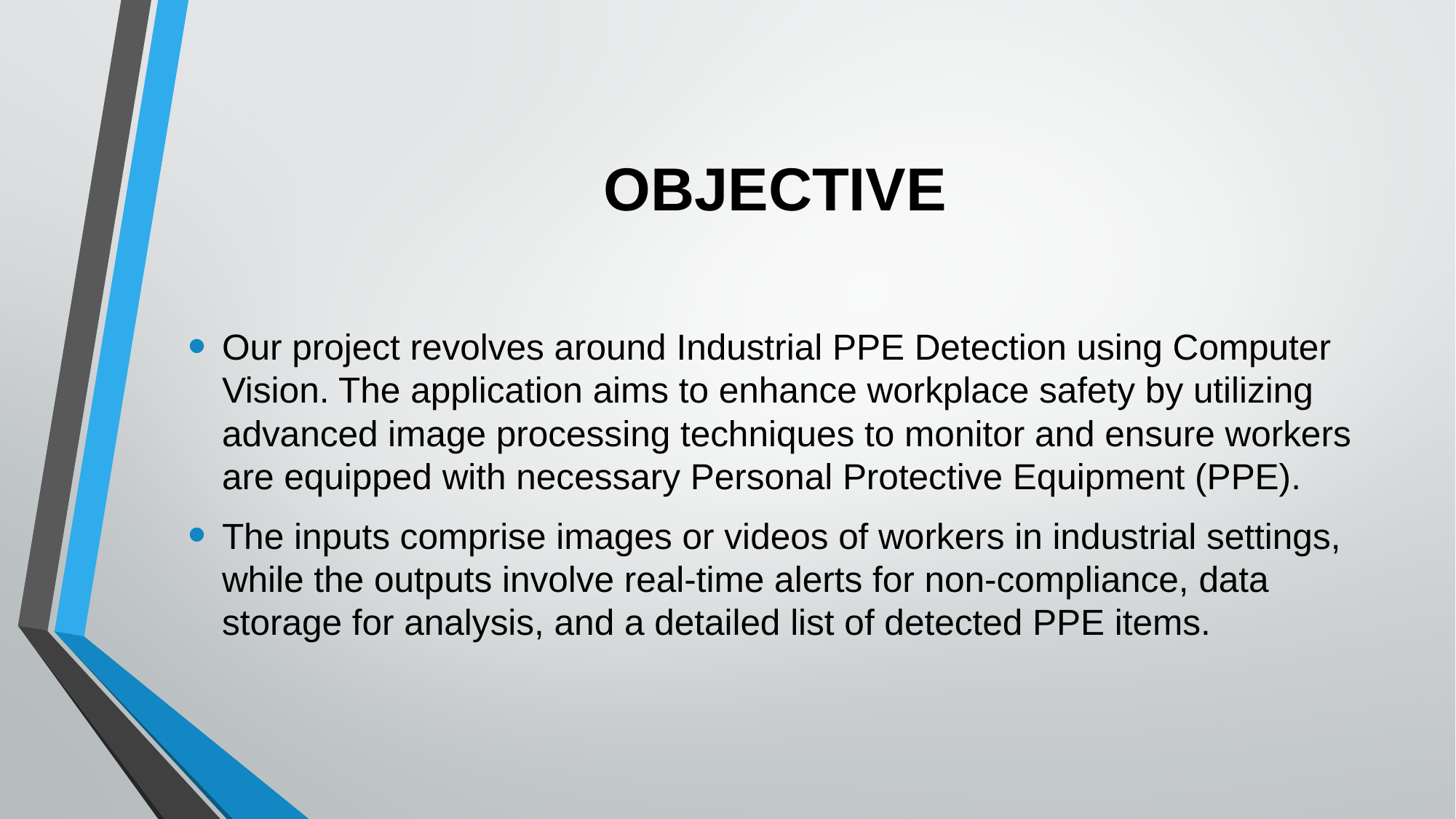

# OBJECTIVE
Our project revolves around Industrial PPE Detection using Computer Vision. The application aims to enhance workplace safety by utilizing advanced image processing techniques to monitor and ensure workers are equipped with necessary Personal Protective Equipment (PPE).
The inputs comprise images or videos of workers in industrial settings, while the outputs involve real-time alerts for non-compliance, data storage for analysis, and a detailed list of detected PPE items.